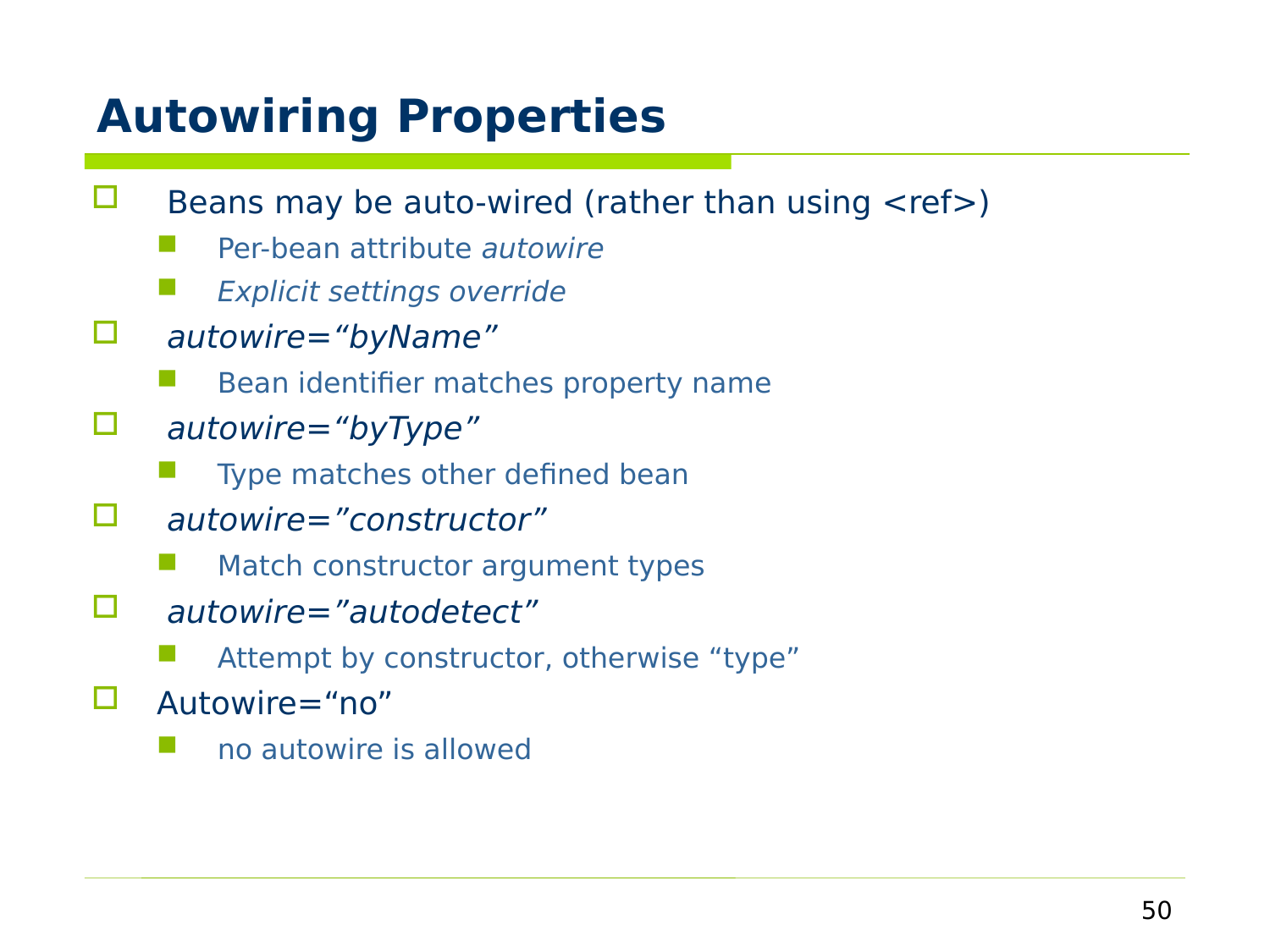

# Autowiring Properties
 Beans may be auto-wired (rather than using <ref>)
Per-bean attribute autowire
Explicit settings override
 autowire=“byName”
Bean identifier matches property name
 autowire=“byType”
Type matches other defined bean
 autowire=”constructor”
Match constructor argument types
 autowire=”autodetect”
Attempt by constructor, otherwise “type”
Autowire=“no”
no autowire is allowed
50